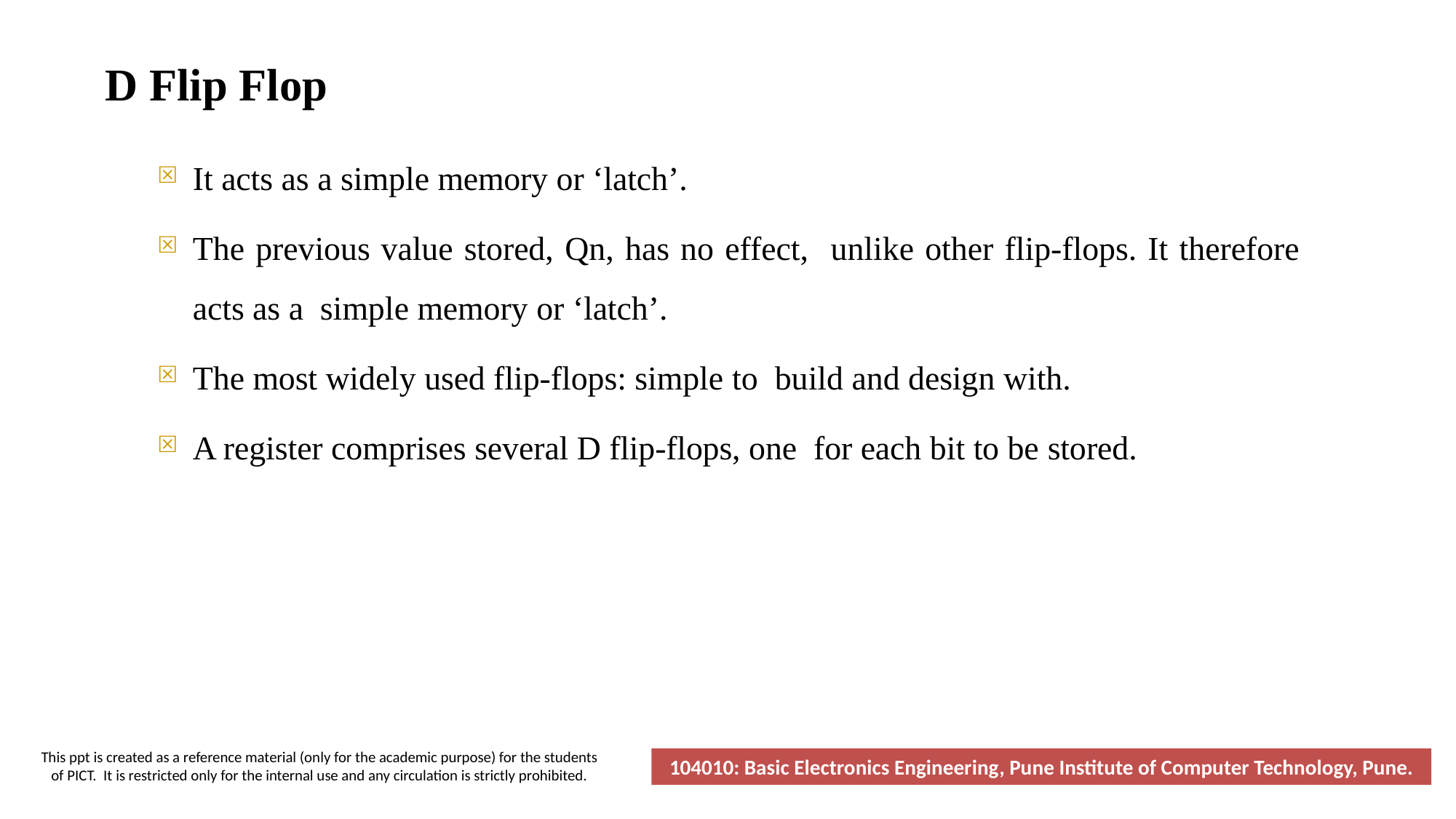

# D Flip Flop
It acts as a simple memory or ‘latch’.
The previous value stored, Qn, has no effect,  unlike other flip-flops. It therefore acts as a  simple memory or ‘latch’.
The most widely used flip-flops: simple to  build and design with.
A register comprises several D flip-flops, one  for each bit to be stored.